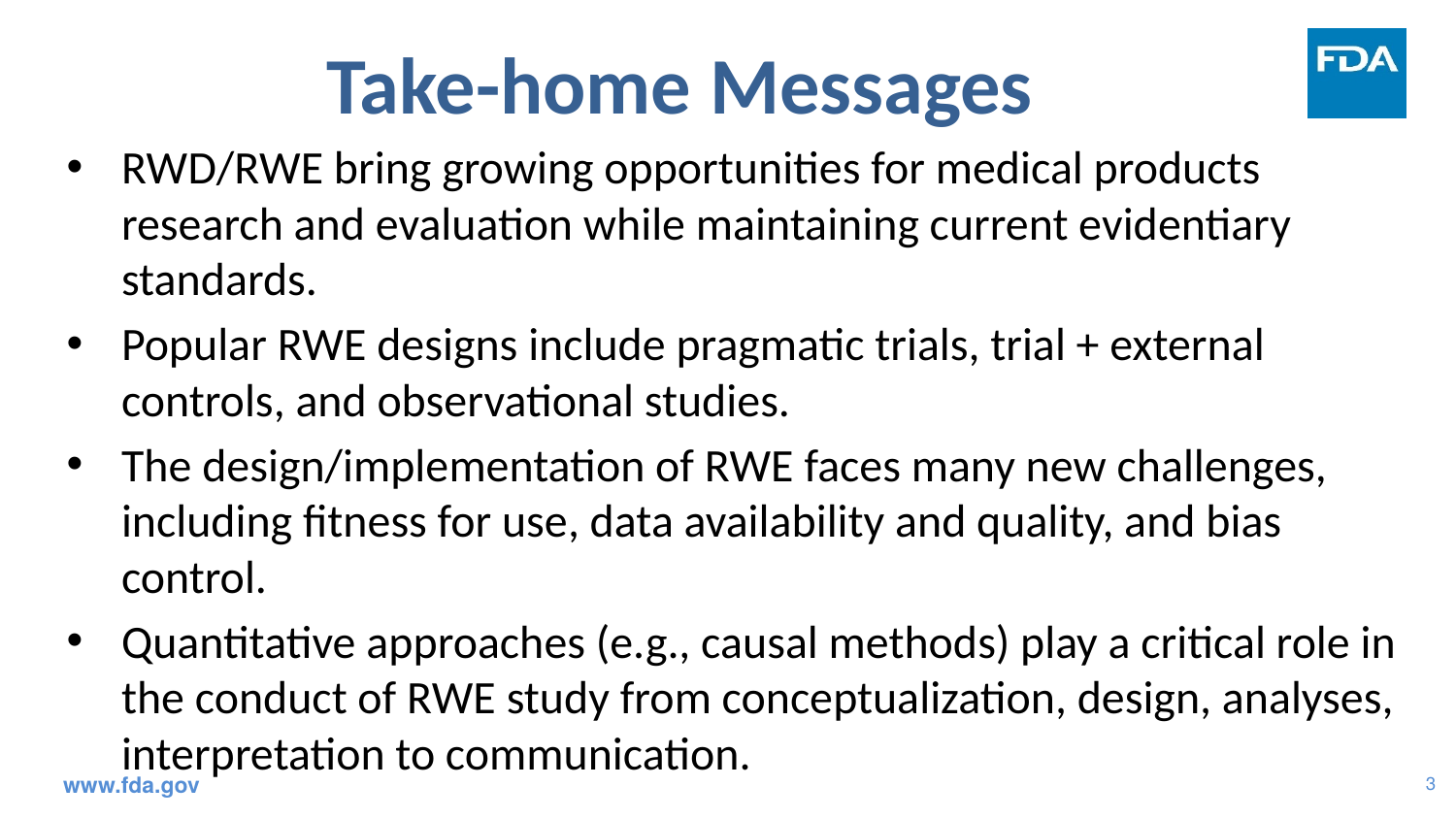

# Take-home Messages
RWD/RWE bring growing opportunities for medical products research and evaluation while maintaining current evidentiary standards.
Popular RWE designs include pragmatic trials, trial + external controls, and observational studies.
The design/implementation of RWE faces many new challenges, including fitness for use, data availability and quality, and bias control.
Quantitative approaches (e.g., causal methods) play a critical role in the conduct of RWE study from conceptualization, design, analyses, interpretation to communication.
www.fda.gov